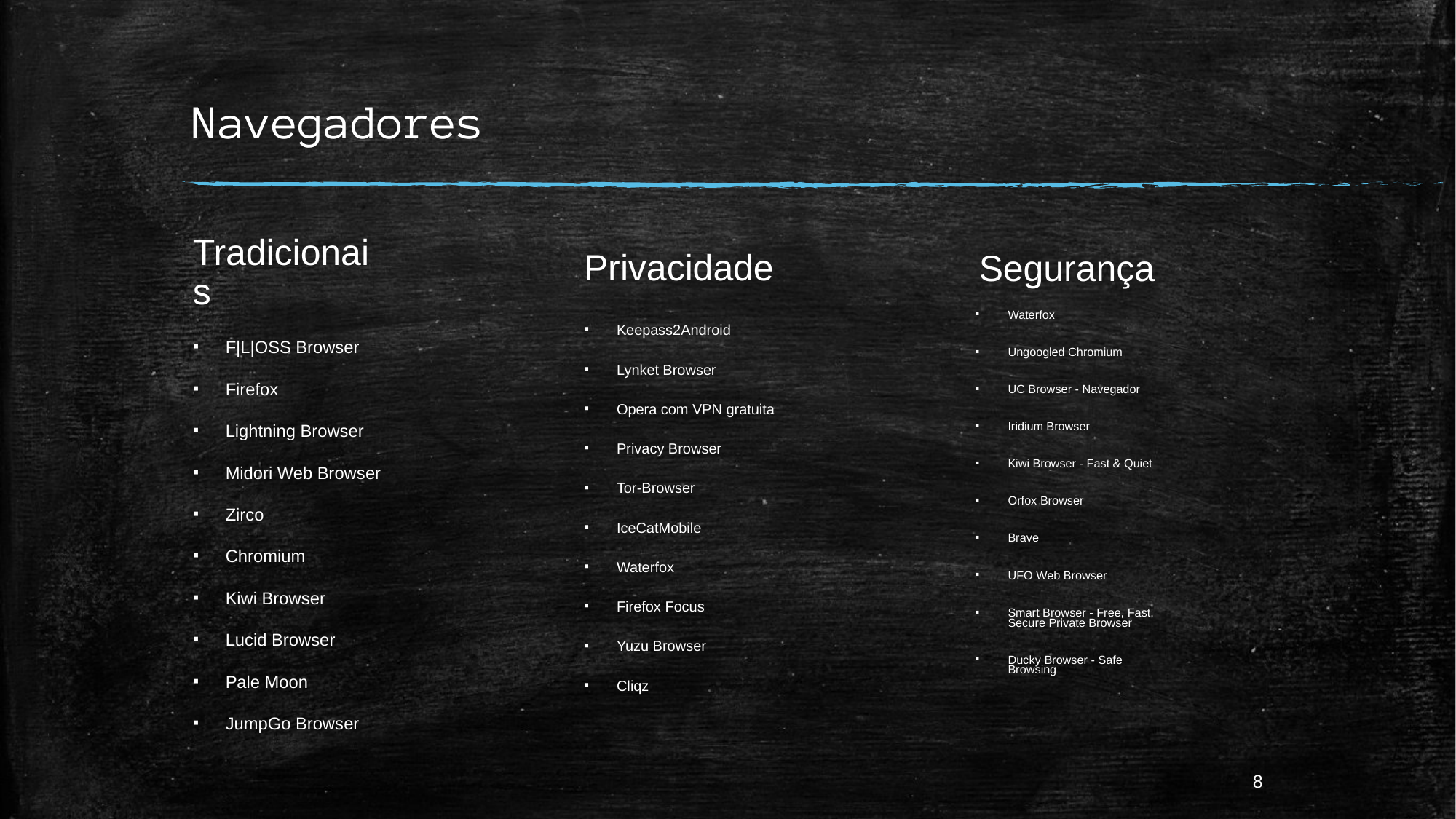

# Navegadores
Tradicionais
Privacidade
Segurança
Waterfox
Ungoogled Chromium
UC Browser - Navegador
Iridium Browser
Kiwi Browser - Fast & Quiet
Orfox Browser
Brave
UFO Web Browser
Smart Browser - Free, Fast, Secure Private Browser
Ducky Browser - Safe Browsing
Keepass2Android
Lynket Browser
Opera com VPN gratuita
Privacy Browser
Tor-Browser
IceCatMobile
Waterfox
Firefox Focus
Yuzu Browser
Cliqz
F|L|OSS Browser
Firefox
Lightning Browser
Midori Web Browser
Zirco
Chromium
Kiwi Browser
Lucid Browser
Pale Moon
JumpGo Browser
8